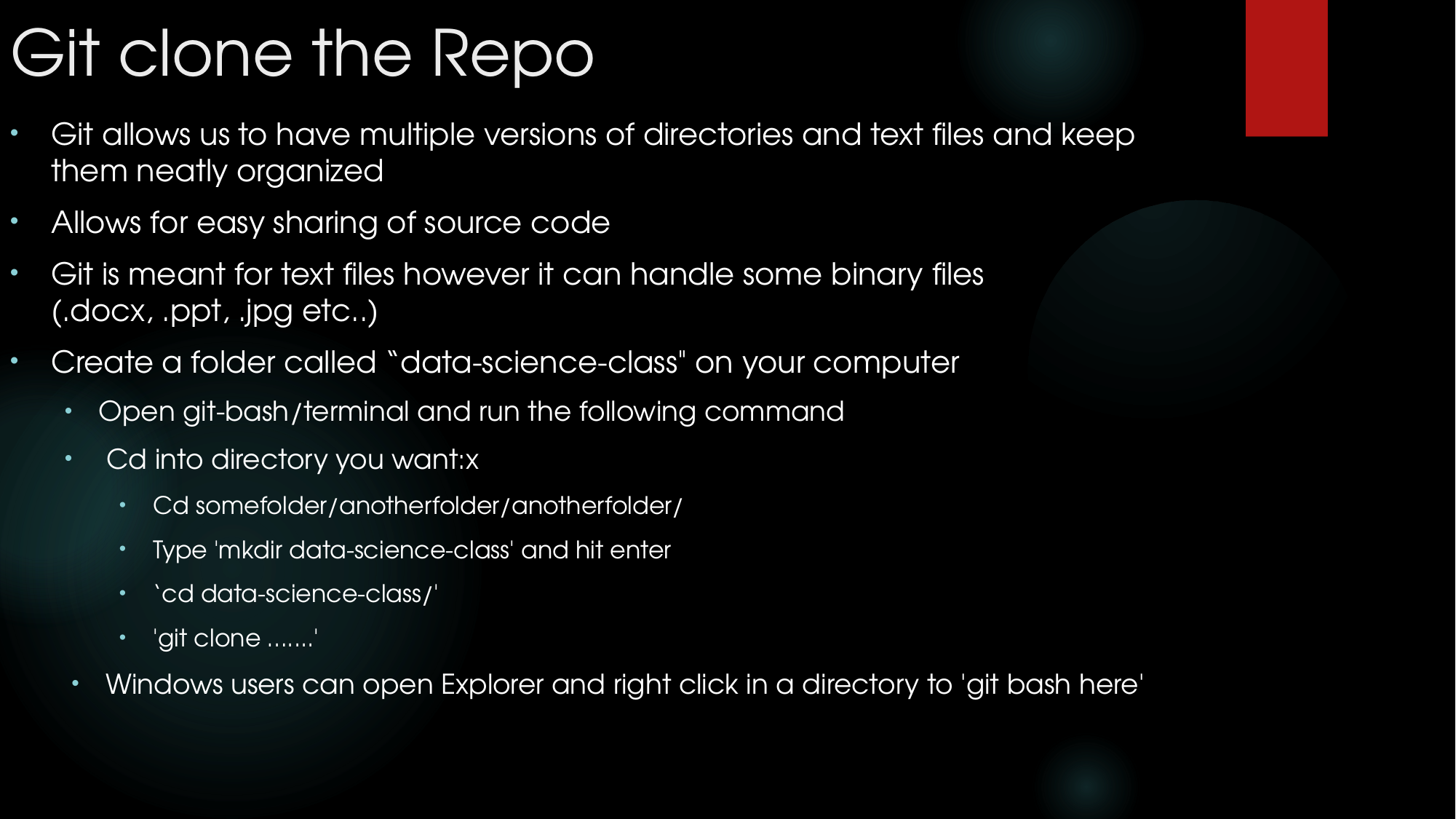

# Git clone the Repo
Git allows us to have multiple versions of directories and text files and keep them neatly organized
Allows for easy sharing of source code
Git is meant for text files however it can handle some binary files (.docx, .ppt, .jpg etc..)
Create a folder called “data-science-class" on your computer
Open git-bash/terminal and run the following command
 Cd into directory you want:x
Cd somefolder/anotherfolder/anotherfolder/
Type 'mkdir data-science-class' and hit enter
‘cd data-science-class/'
'git clone …....'
Windows users can open Explorer and right click in a directory to 'git bash here'